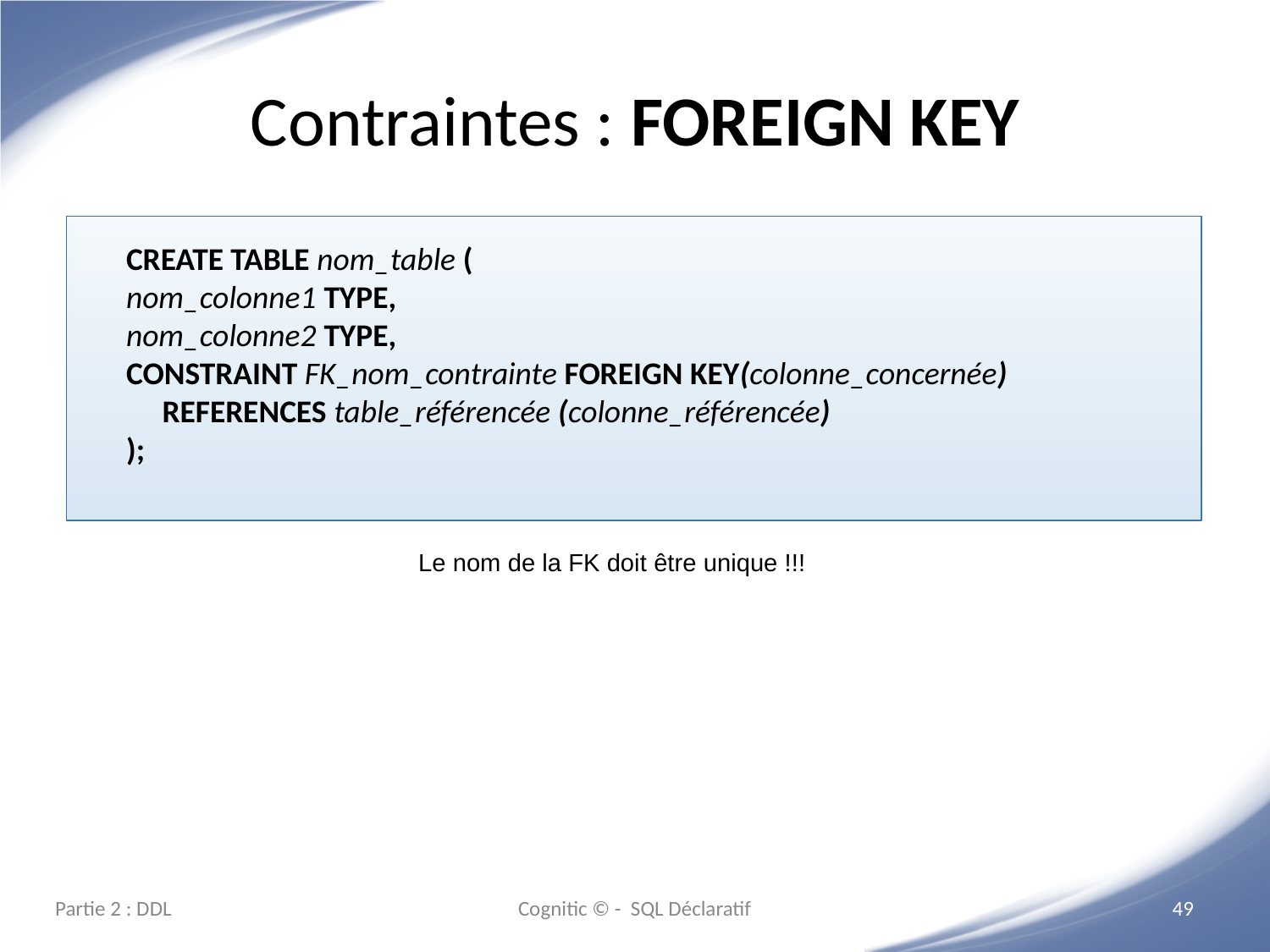

# Contraintes : FOREIGN KEY

CREATE TABLE nom_table (
nom_colonne1 TYPE,
nom_colonne2 TYPE,
CONSTRAINT FK_nom_contrainte FOREIGN KEY(colonne_concernée)
     REFERENCES table_référencée (colonne_référencée)
);
Le nom de la FK doit être unique !!!

Partie 2 : DDL
Cognitic © -  SQL Déclaratif
49